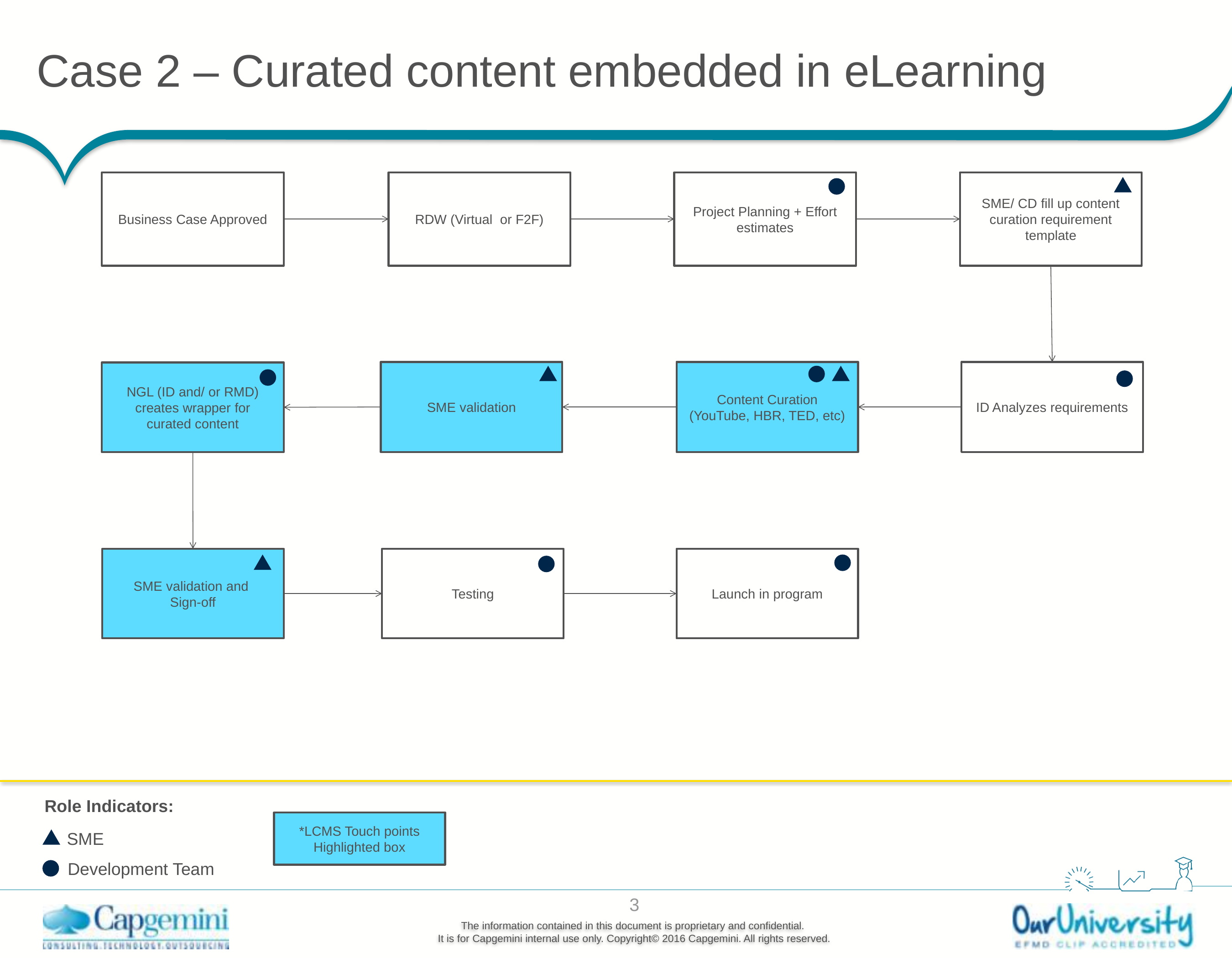

# Case 2 – Curated content embedded in eLearning
Business Case Approved
RDW (Virtual  or F2F)
Project Planning + Effort estimates
SME/ CD fill up content curation requirement template
SME validation
Content Curation (YouTube, HBR, TED, etc)
ID Analyzes requirements
NGL (ID and/ or RMD) creates wrapper for curated content
SME validation and
Sign-off
Testing
Launch in program

Role Indicators:
*LCMS Touch points Highlighted box
SME

Development Team